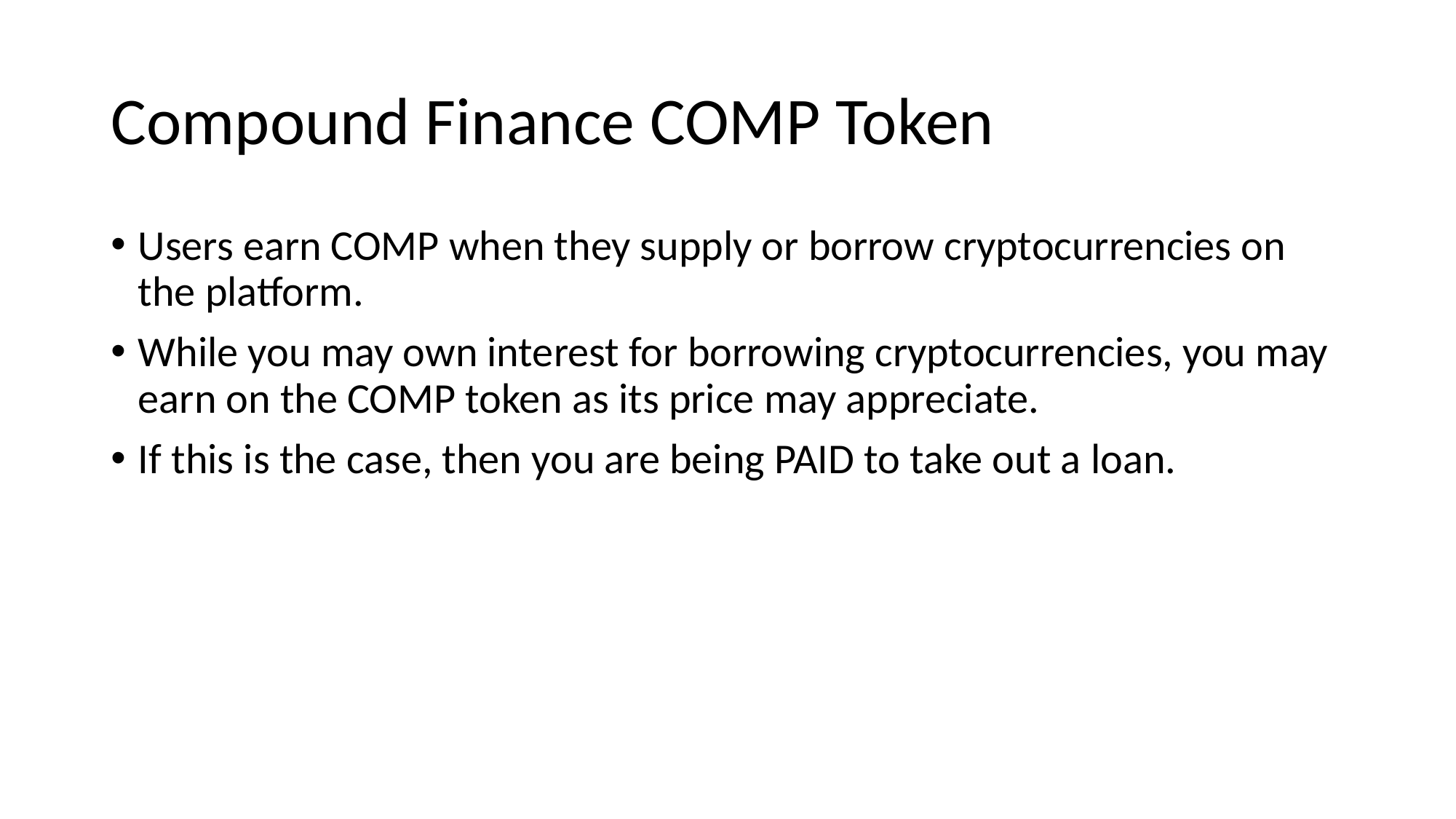

# Compound Finance COMP Token
Users earn COMP when they supply or borrow cryptocurrencies on the platform.
While you may own interest for borrowing cryptocurrencies, you may earn on the COMP token as its price may appreciate.
If this is the case, then you are being PAID to take out a loan.